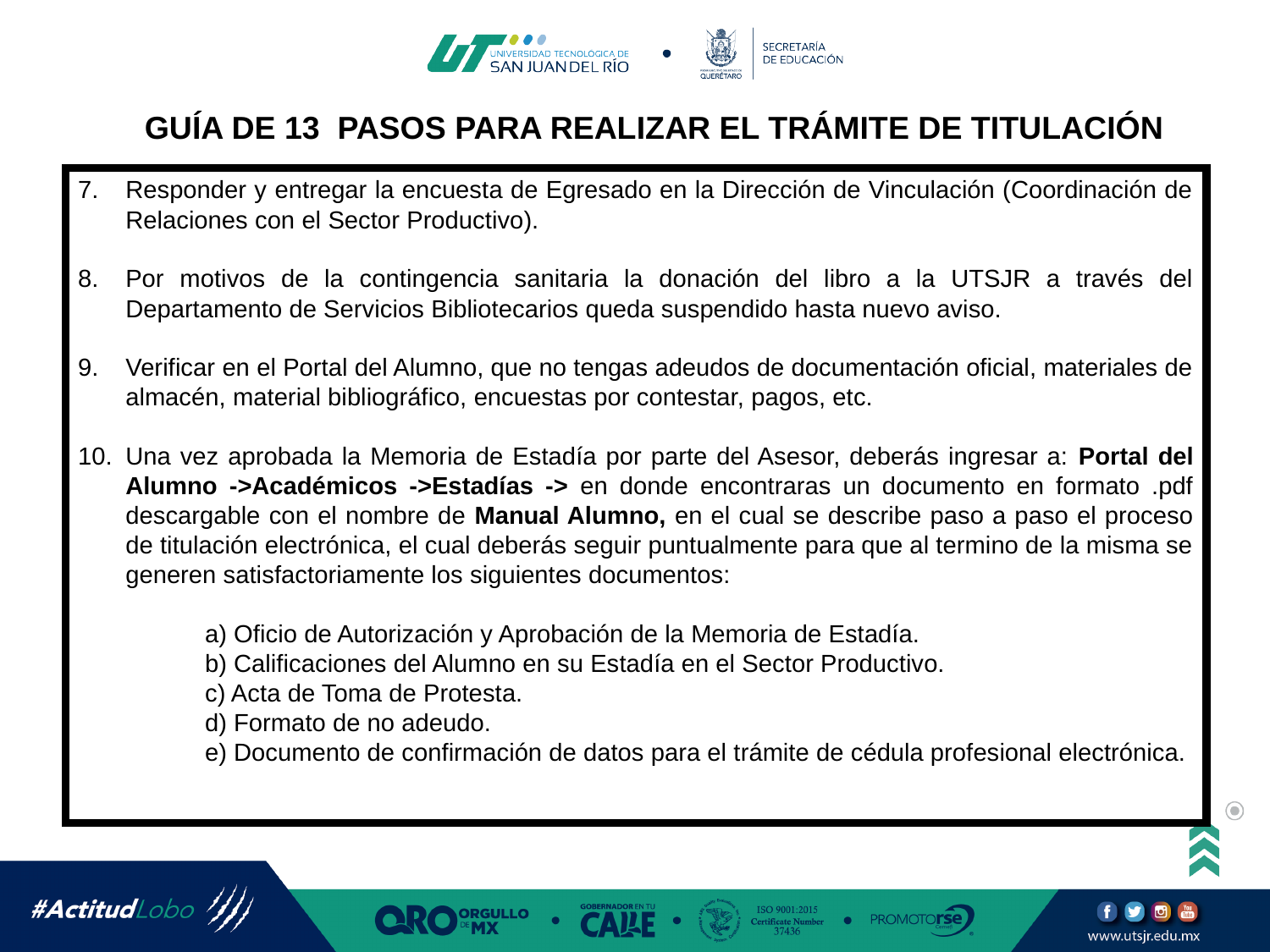

# GUÍA DE 13  PASOS PARA REALIZAR EL TRÁMITE DE TITULACIÓN
Responder y entregar la encuesta de Egresado en la Dirección de Vinculación (Coordinación de Relaciones con el Sector Productivo).

Por motivos de la contingencia sanitaria la donación del libro a la UTSJR a través del Departamento de Servicios Bibliotecarios queda suspendido hasta nuevo aviso.

Verificar en el Portal del Alumno, que no tengas adeudos de documentación oficial, materiales de almacén, material bibliográfico, encuestas por contestar, pagos, etc.

Una vez aprobada la Memoria de Estadía por parte del Asesor, deberás ingresar a: Portal del Alumno ->Académicos ->Estadías -> en donde encontraras un documento en formato .pdf descargable con el nombre de Manual Alumno, en el cual se describe paso a paso el proceso de titulación electrónica, el cual deberás seguir puntualmente para que al termino de la misma se generen satisfactoriamente los siguientes documentos:

a) Oficio de Autorización y Aprobación de la Memoria de Estadía.
b) Calificaciones del Alumno en su Estadía en el Sector Productivo.
c) Acta de Toma de Protesta.
d) Formato de no adeudo.
e) Documento de confirmación de datos para el trámite de cédula profesional electrónica.